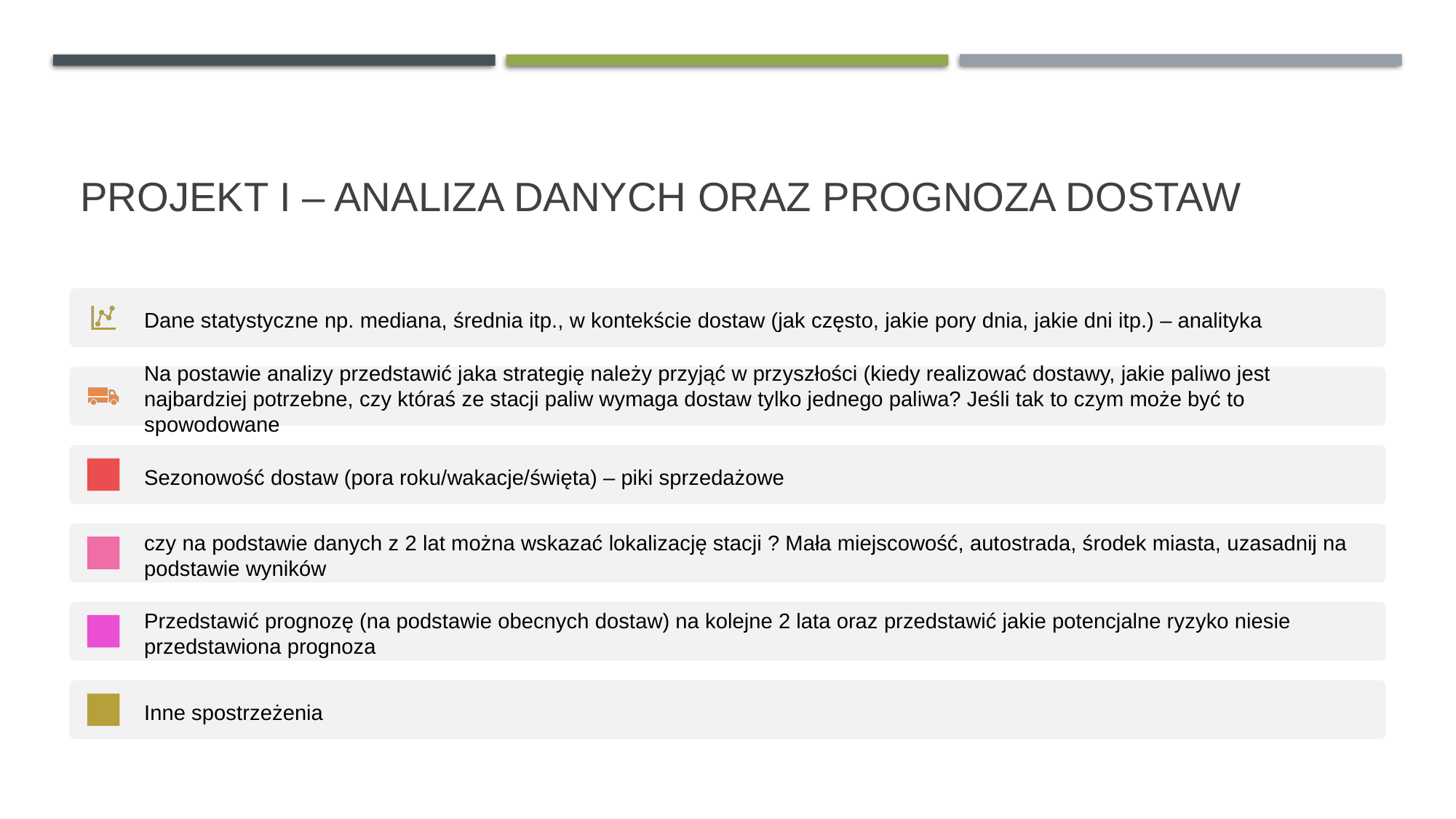

# Projekt I – Analiza danych oraz prognoza dostaw
Dane statystyczne np. mediana, średnia itp., w kontekście dostaw (jak często, jakie pory dnia, jakie dni itp.) – analityka
Na postawie analizy przedstawić jaka strategię należy przyjąć w przyszłości (kiedy realizować dostawy, jakie paliwo jest najbardziej potrzebne, czy któraś ze stacji paliw wymaga dostaw tylko jednego paliwa? Jeśli tak to czym może być to spowodowane
Sezonowość dostaw (pora roku/wakacje/święta) – piki sprzedażowe
czy na podstawie danych z 2 lat można wskazać lokalizację stacji ? Mała miejscowość, autostrada, środek miasta, uzasadnij na podstawie wyników
Przedstawić prognozę (na podstawie obecnych dostaw) na kolejne 2 lata oraz przedstawić jakie potencjalne ryzyko niesie przedstawiona prognoza
Inne spostrzeżenia